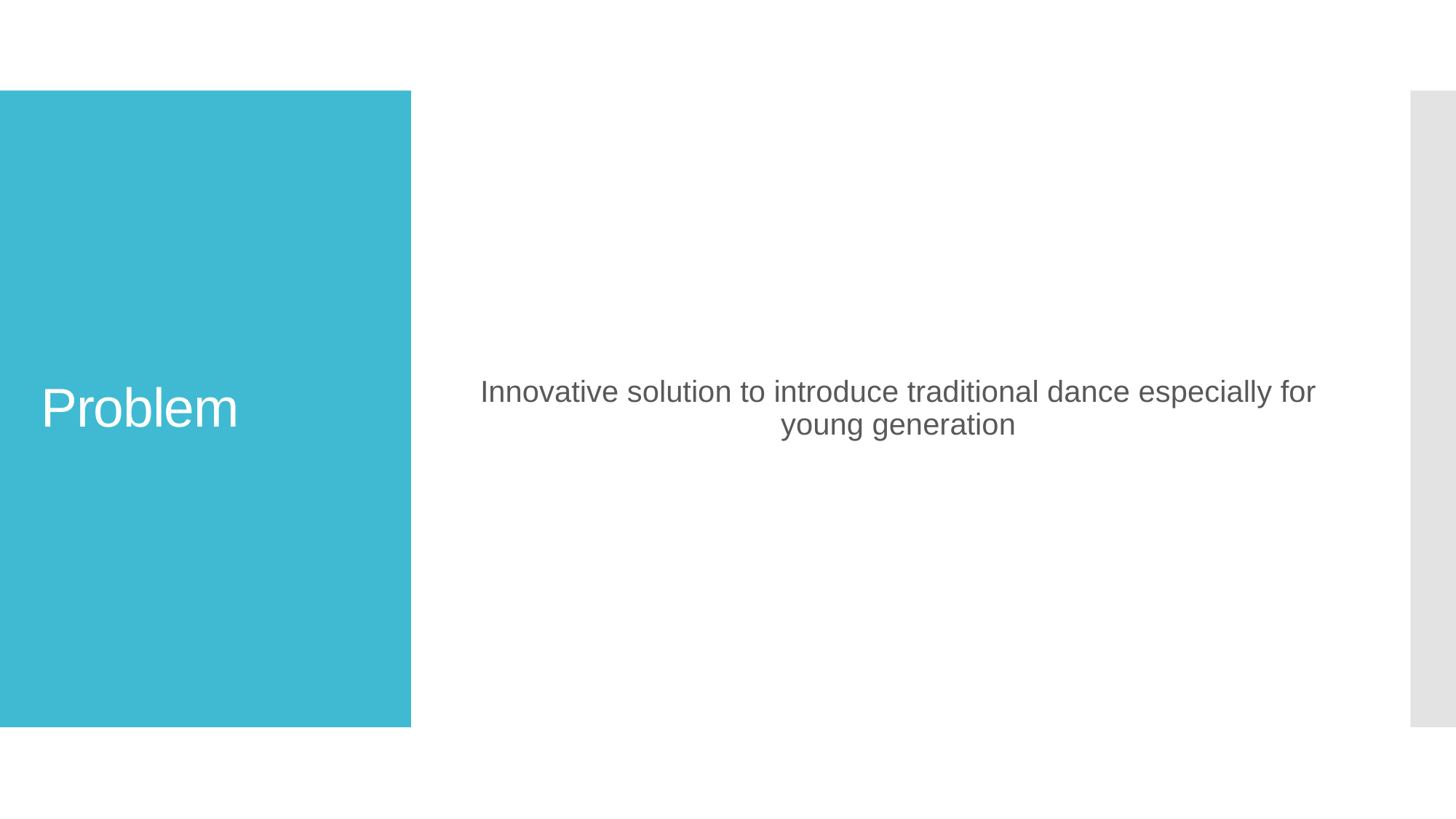

Innovative solution to introduce traditional dance especially for young generation
# Problem